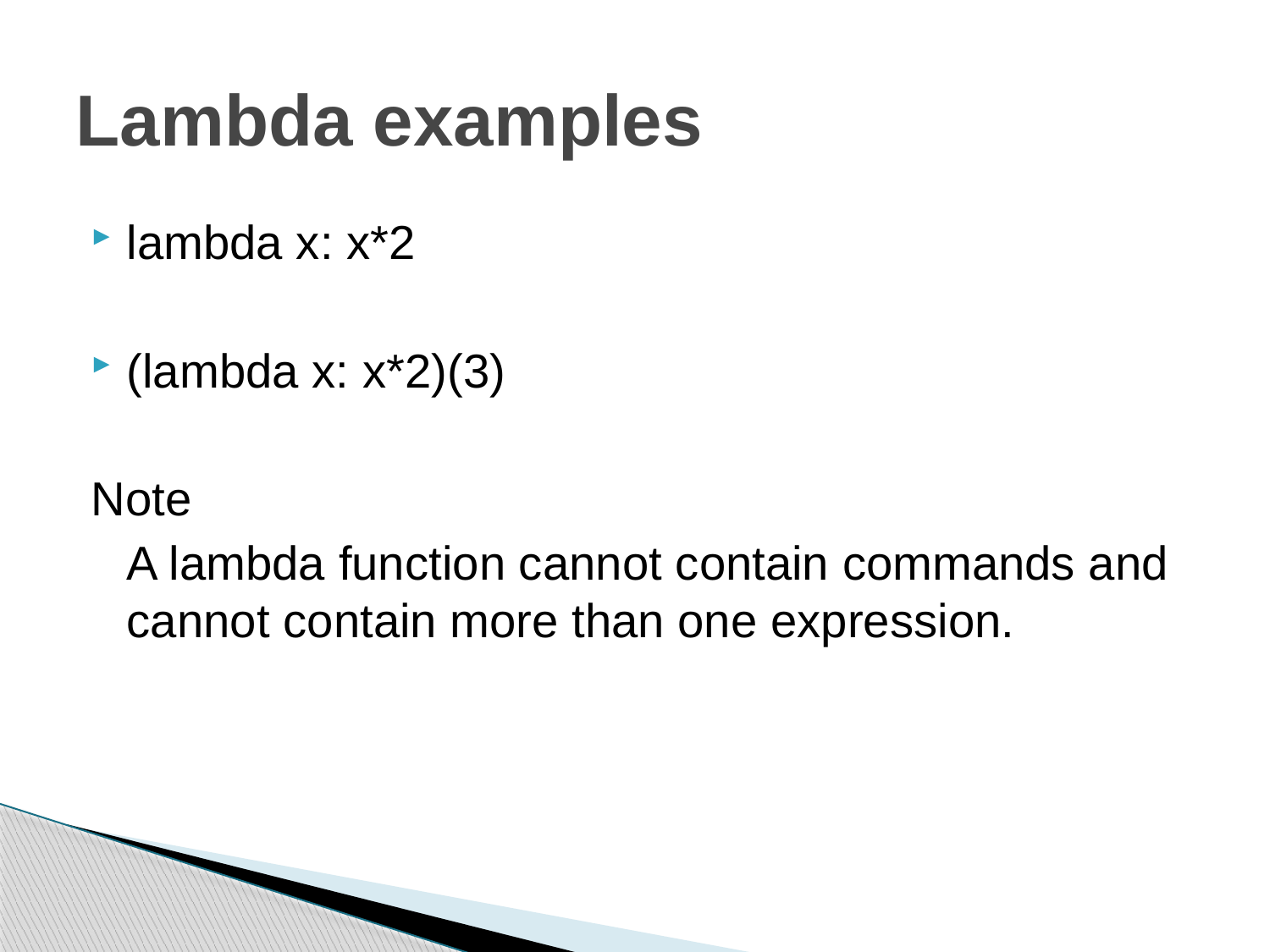

# Lambda examples
lambda x: x*2

(lambda x: x*2)(3)

Note
	A lambda function cannot contain commands and cannot contain more than one expression.